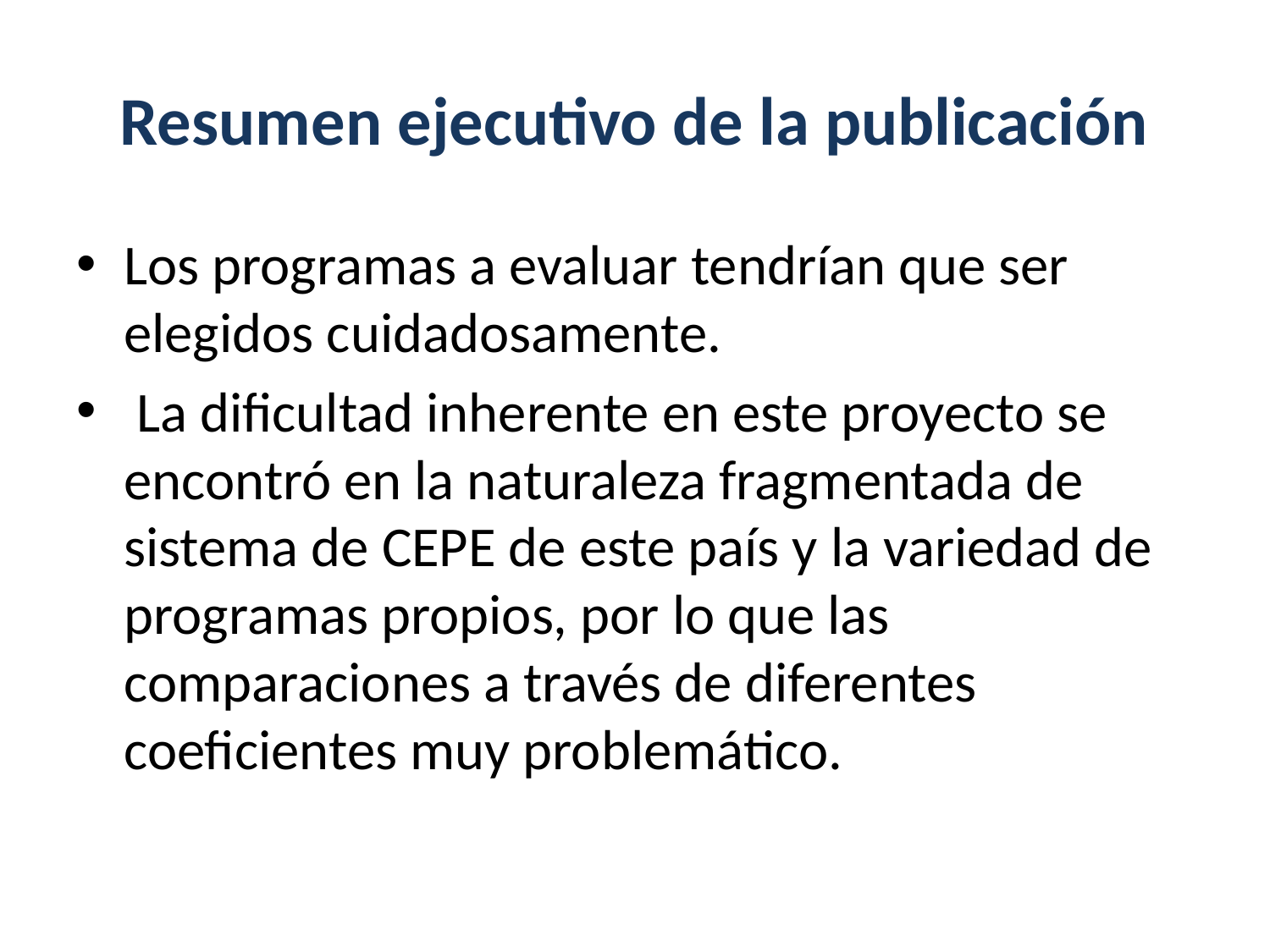

# Resumen ejecutivo de la publicación
Los programas a evaluar tendrían que ser elegidos cuidadosamente.
 La dificultad inherente en este proyecto se encontró en la naturaleza fragmentada de sistema de CEPE de este país y la variedad de programas propios, por lo que las comparaciones a través de diferentes coeficientes muy problemático.